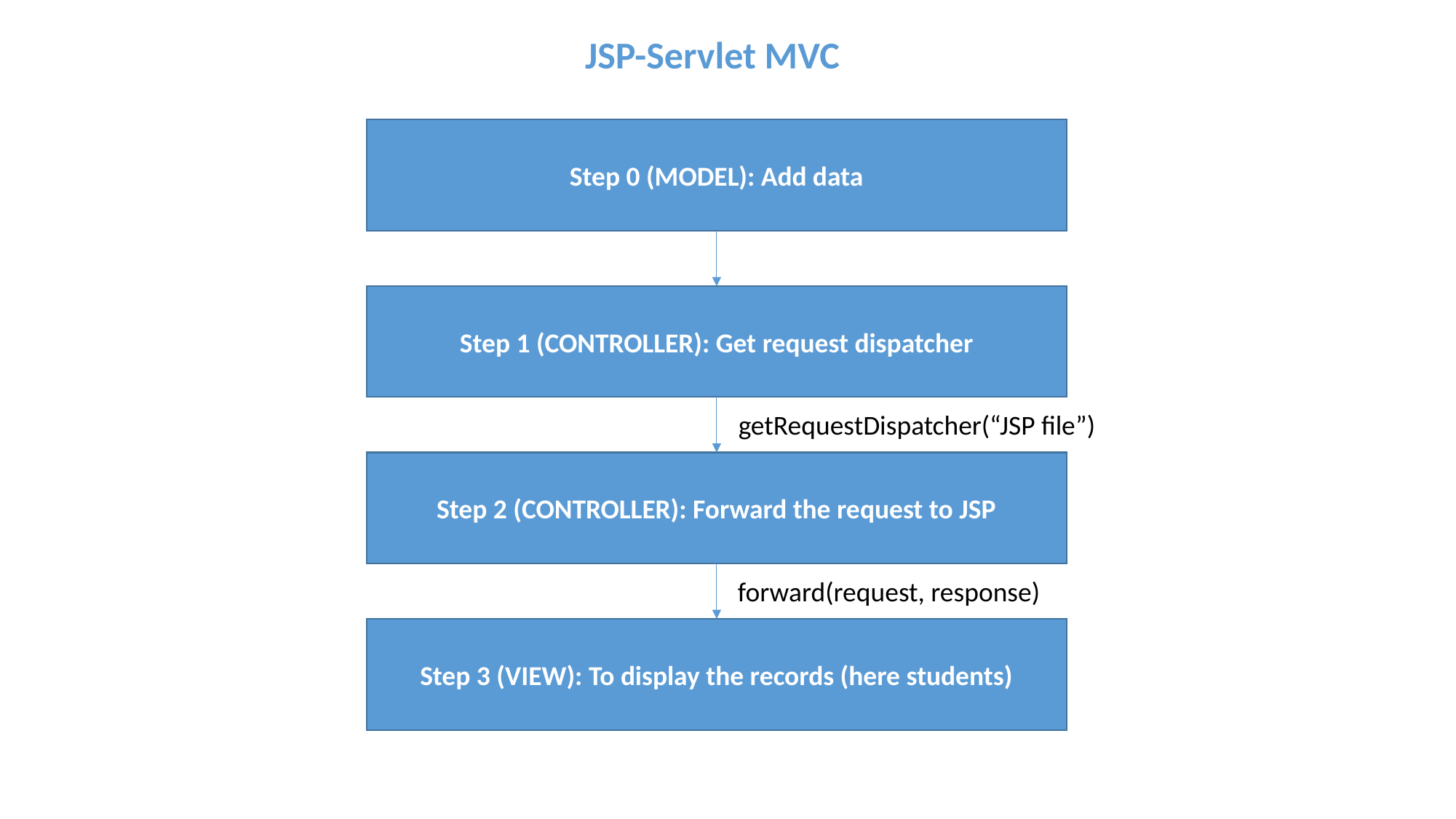

JSP-Servlet MVC
Step 0 (MODEL): Add data
Step 1 (CONTROLLER): Get request dispatcher
getRequestDispatcher(“JSP file”)
Step 2 (CONTROLLER): Forward the request to JSP
forward(request, response)
Step 3 (VIEW): To display the records (here students)